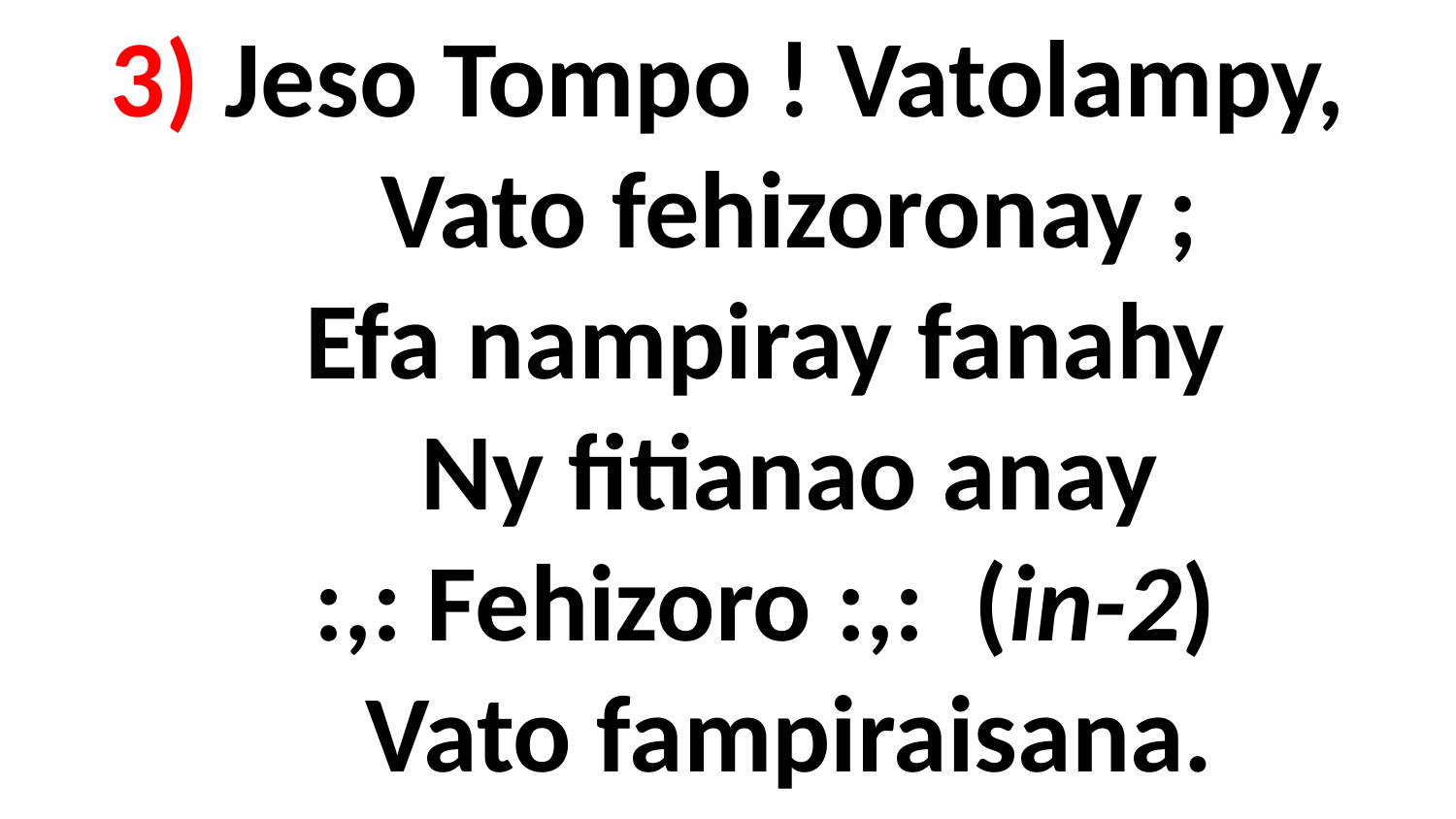

# 3) Jeso Tompo ! Vatolampy, Vato fehizoronay ; Efa nampiray fanahy Ny fitianao anay :,: Fehizoro :,:  (in-2) Vato fampiraisana.